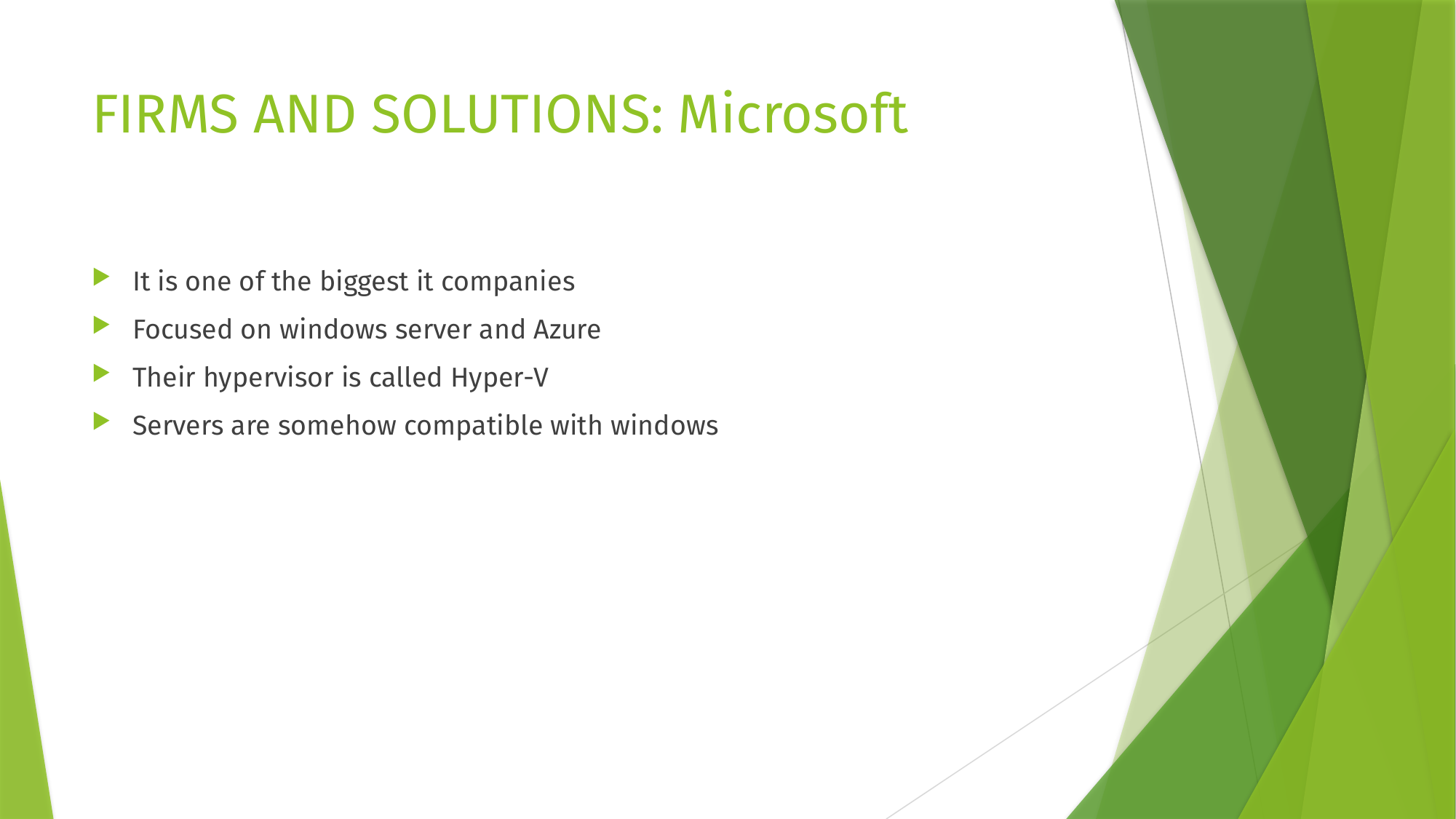

# FIRMS AND SOLUTIONS: Microsoft
It is one of the biggest it companies
Focused on windows server and Azure
Their hypervisor is called Hyper-V
Servers are somehow compatible with windows